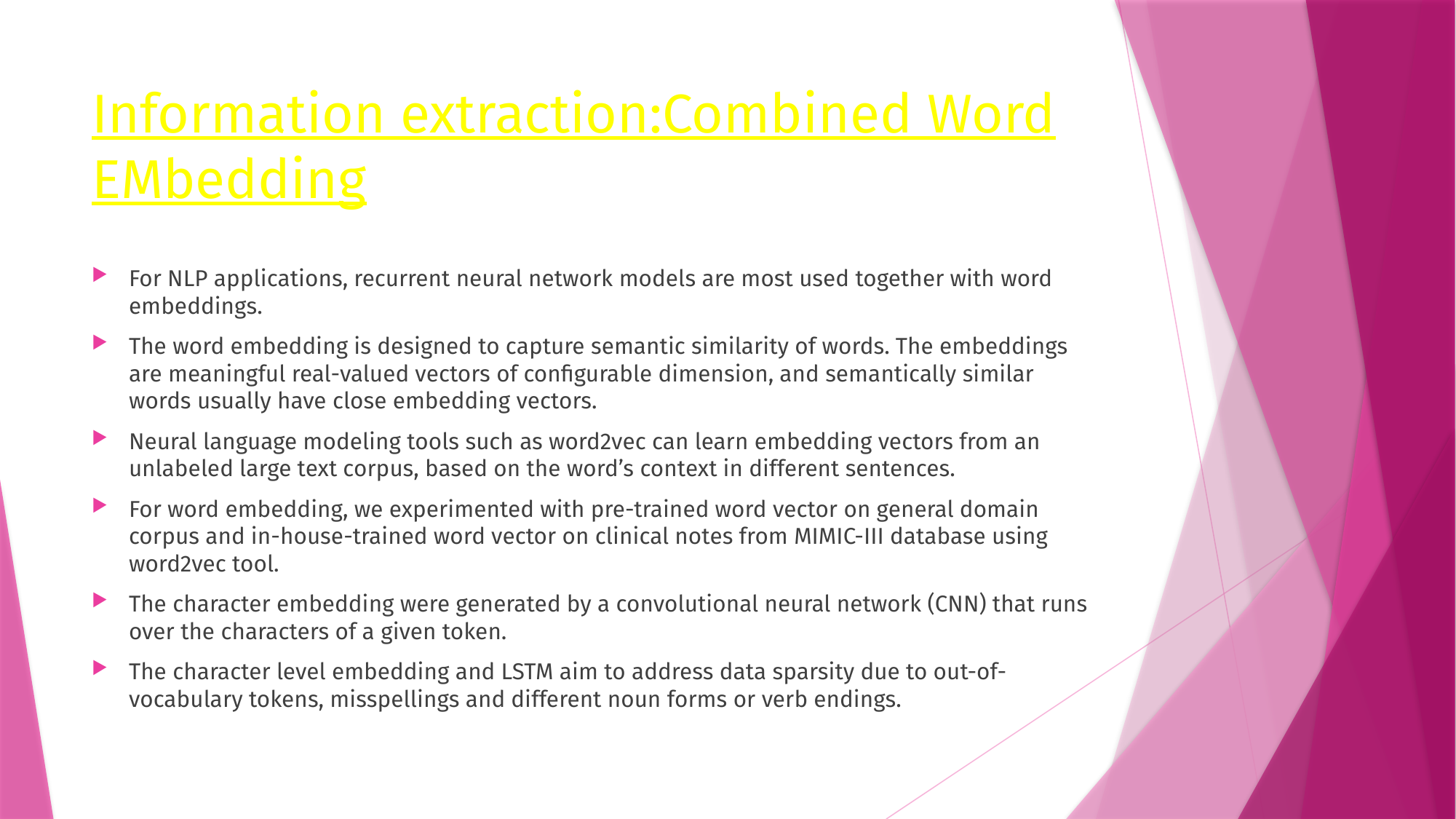

# Information extraction:Combined Word EMbedding
For NLP applications, recurrent neural network models are most used together with word embeddings.
The word embedding is designed to capture semantic similarity of words. The embeddings are meaningful real-valued vectors of configurable dimension, and semantically similar words usually have close embedding vectors.
Neural language modeling tools such as word2vec can learn embedding vectors from an unlabeled large text corpus, based on the word’s context in different sentences.
For word embedding, we experimented with pre-trained word vector on general domain corpus and in-house-trained word vector on clinical notes from MIMIC-III database using word2vec tool.
The character embedding were generated by a convolutional neural network (CNN) that runs over the characters of a given token.
The character level embedding and LSTM aim to address data sparsity due to out-of-vocabulary tokens, misspellings and different noun forms or verb endings.